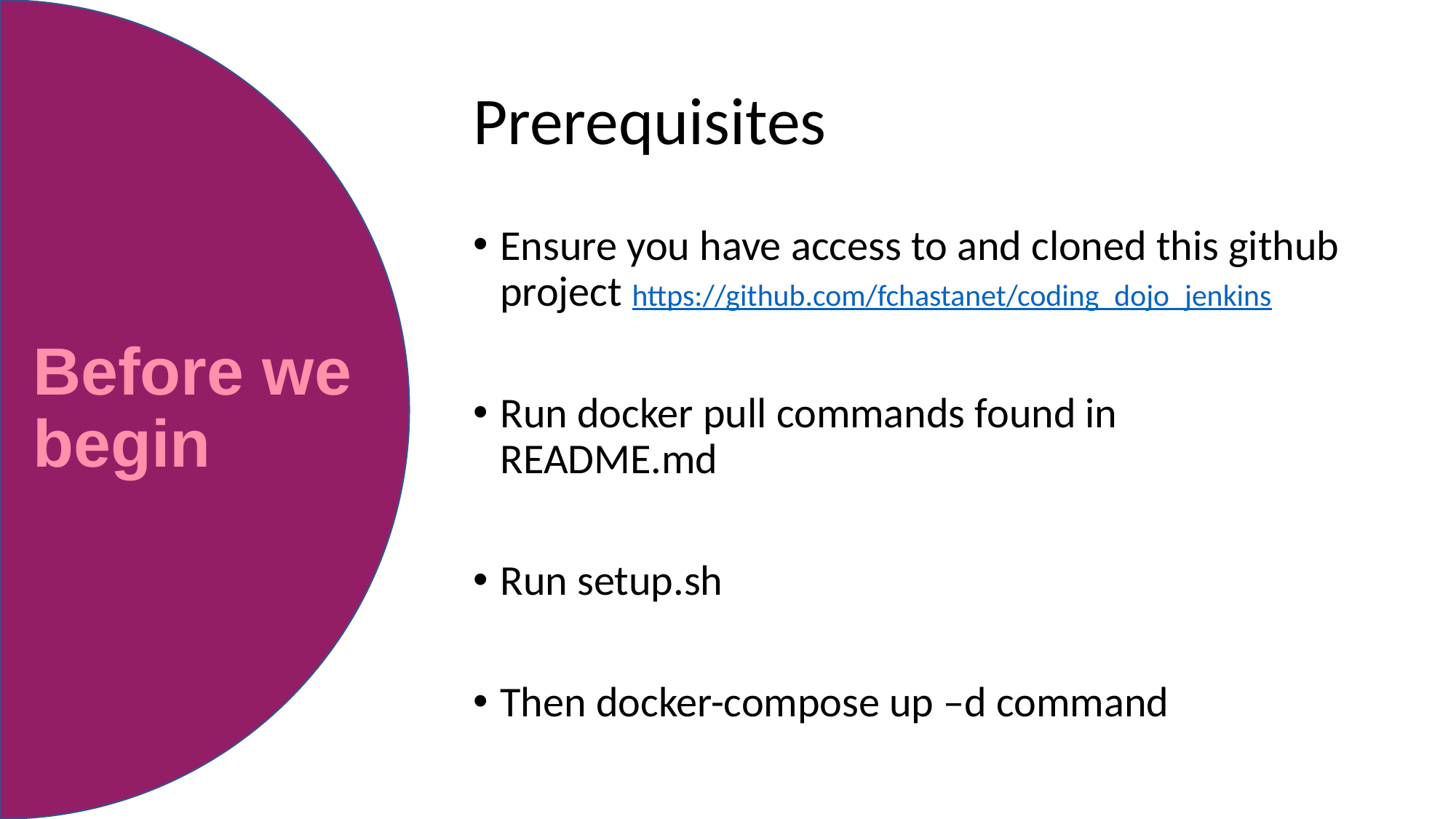

# Prerequisites
Ensure you have access to and cloned this github project https://github.com/fchastanet/coding_dojo_jenkins

Run docker pull commands found in README.md

Run setup.sh

Then docker-compose up –d command
Before we begin